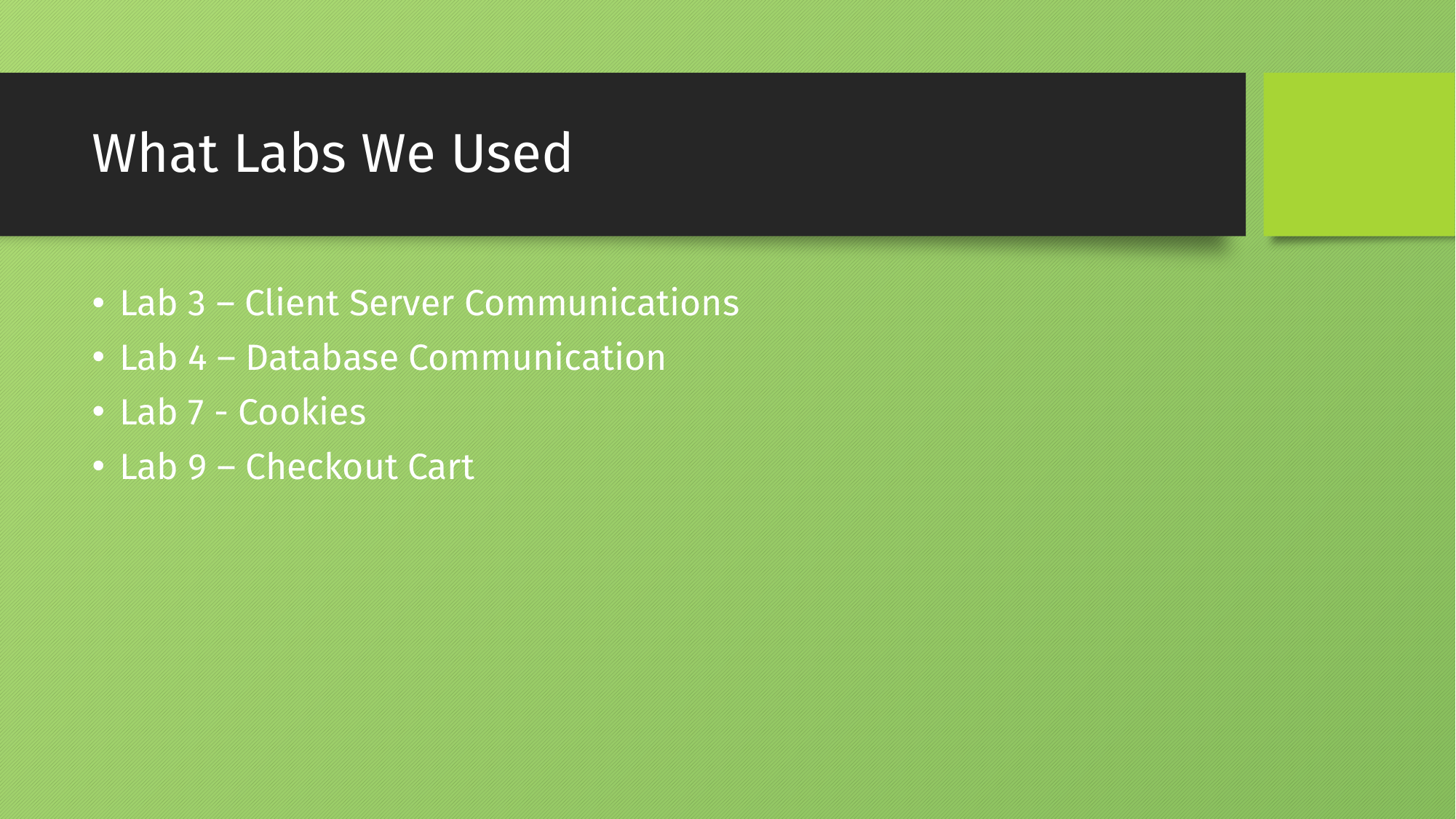

# What Labs We Used
Lab 3 – Client Server Communications
Lab 4 – Database Communication
Lab 7 - Cookies
Lab 9 – Checkout Cart